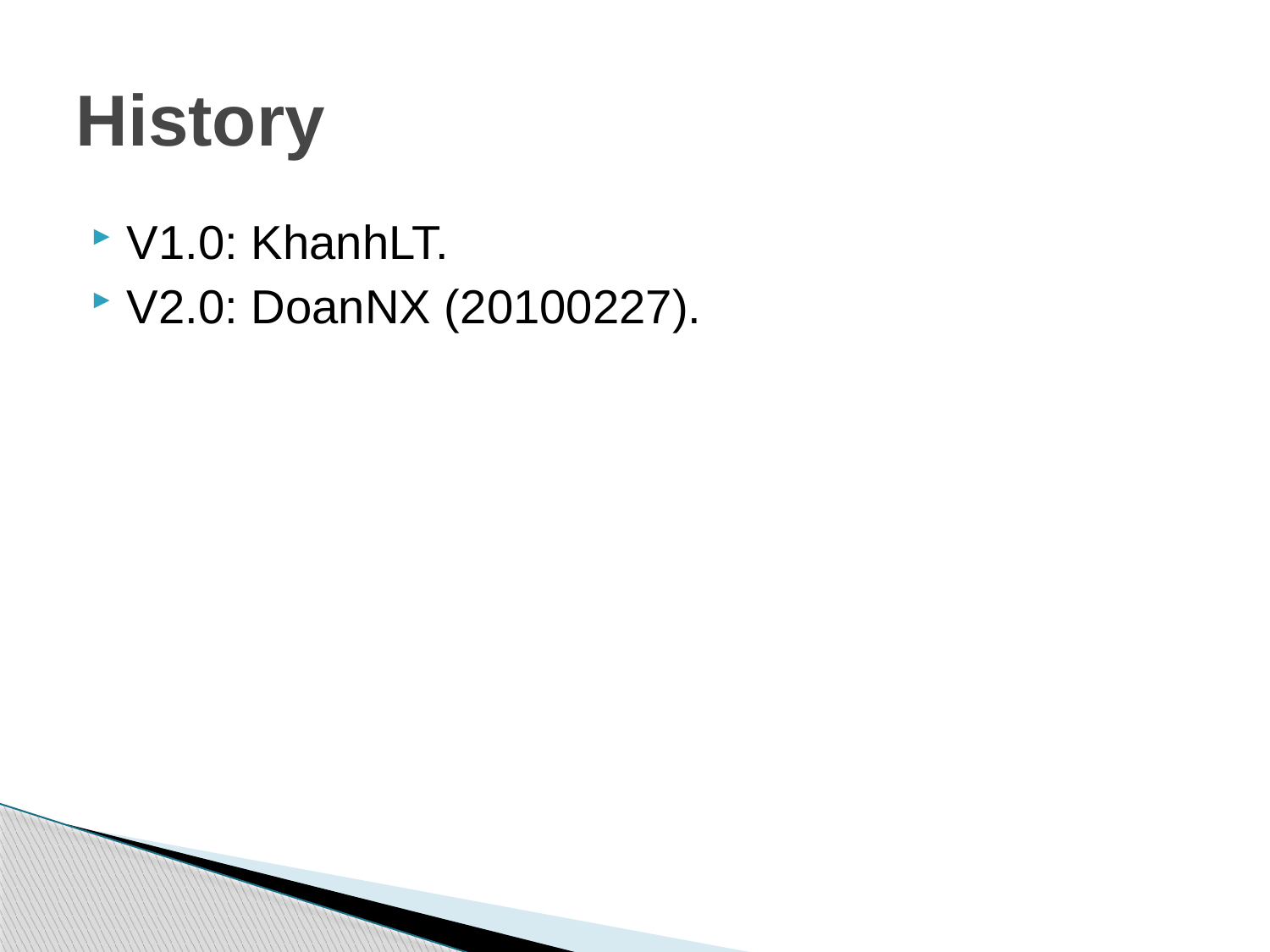

# History
V1.0: KhanhLT.
V2.0: DoanNX (20100227).